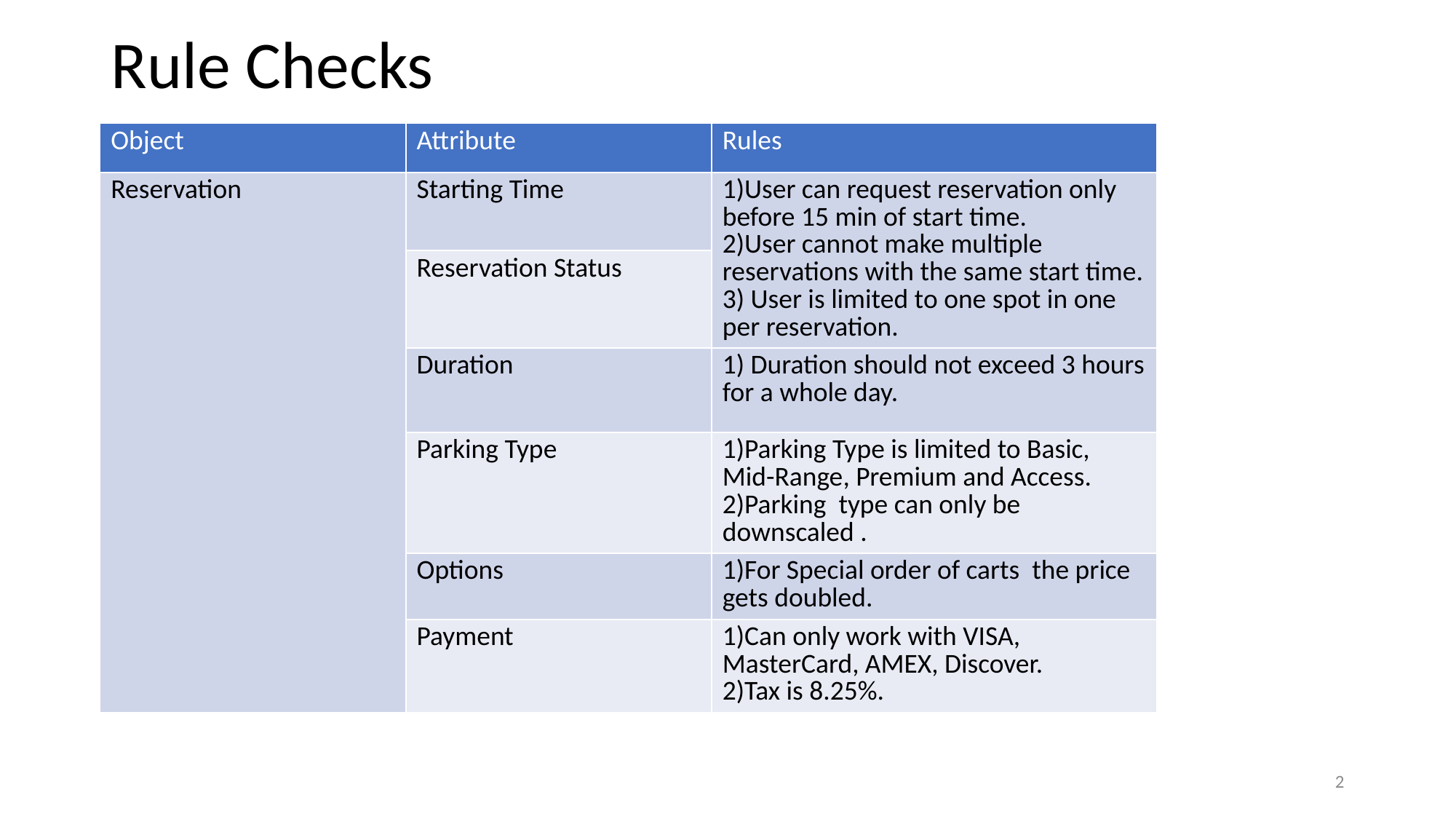

# Rule Checks
| Object | Attribute | Rules |
| --- | --- | --- |
| Reservation | Starting Time | 1)User can request reservation only before 15 min of start time. 2)User cannot make multiple reservations with the same start time. 3) User is limited to one spot in one per reservation. |
|  | Reservation Status |  |
|  | Duration | 1) Duration should not exceed 3 hours for a whole day. |
|  | Parking Type | 1)Parking Type is limited to Basic, Mid-Range, Premium and Access. 2)Parking type can only be downscaled . |
|  | Options | 1)For Special order of carts the price gets doubled. |
|  | Payment | 1)Can only work with VISA, MasterCard, AMEX, Discover. 2)Tax is 8.25%. |
2